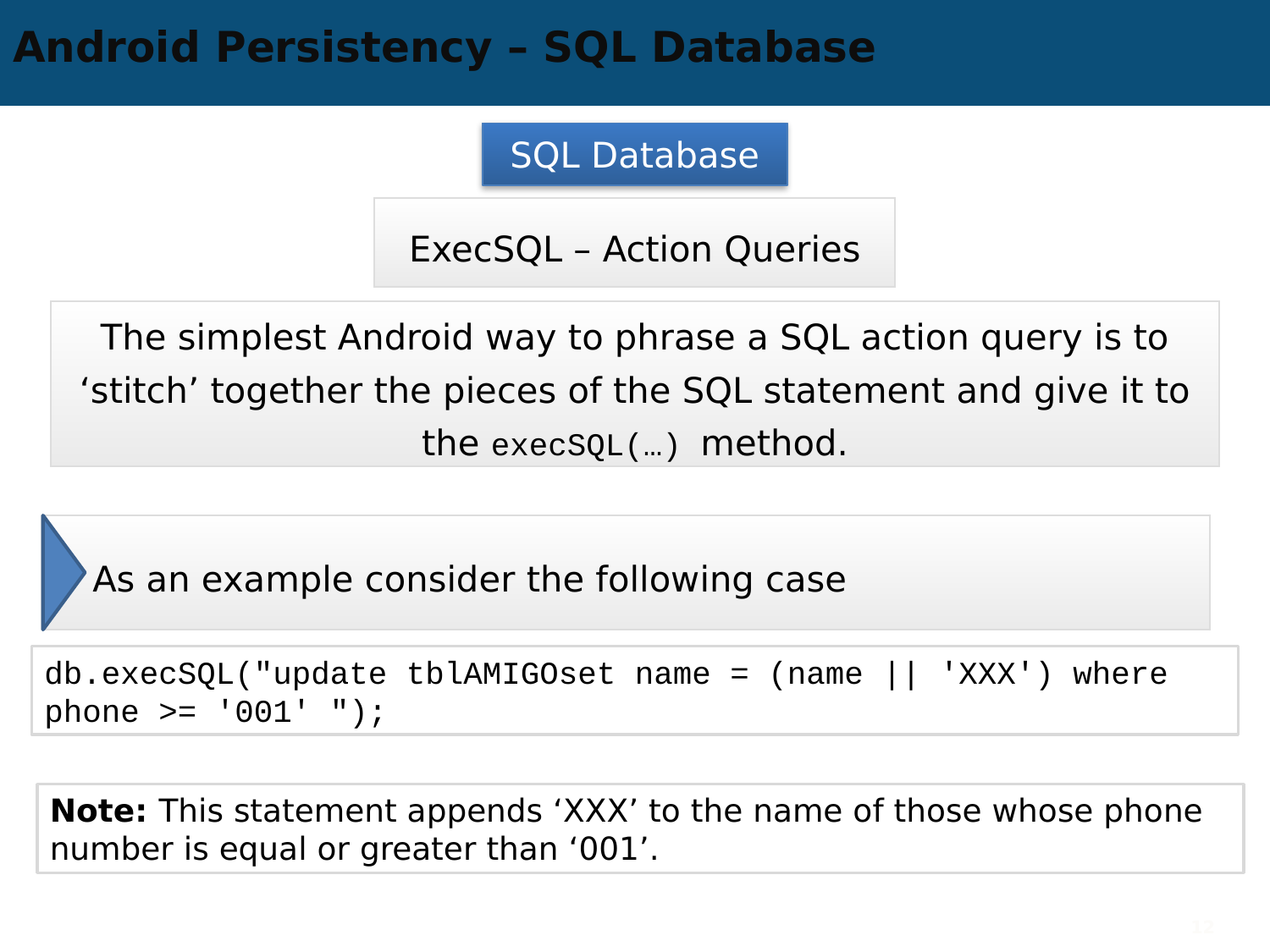

# Android Persistency – SQL Database
SQL Database
ExecSQL – Action Queries
The simplest Android way to phrase a SQL action query is to ‘stitch’ together the pieces of the SQL statement and give it to the execSQL(…) method.
As an example consider the following case

db.execSQL("update tblAMIGOset name = (name || 'XXX') where phone >= '001' ");
Note: This statement appends ‘XXX’ to the name of those whose phone number is equal or greater than ‘001’.